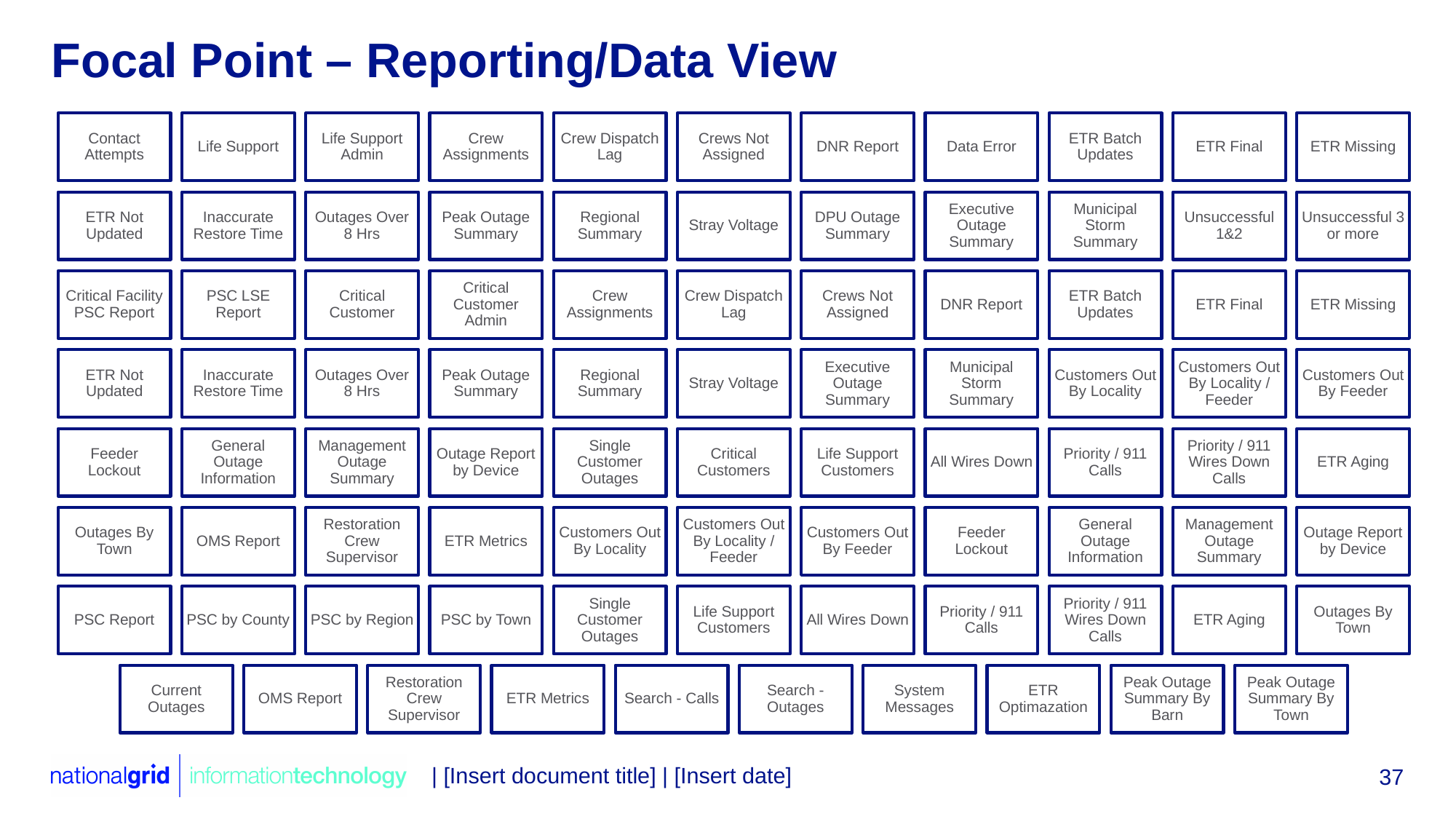

# Focal Point – Reporting/Data View
Contact Attempts
Life Support
Life Support Admin
Crew Assignments
Crew Dispatch Lag
Crews Not Assigned
DNR Report
Data Error
ETR Batch Updates
ETR Final
ETR Missing
ETR Not Updated
Inaccurate Restore Time
Outages Over 8 Hrs
Peak Outage Summary
Regional Summary
Stray Voltage
DPU Outage Summary
Executive Outage Summary
Municipal Storm Summary
Unsuccessful 1&2
Unsuccessful 3 or more
Critical Facility PSC Report
PSC LSE Report
Critical Customer
Critical Customer Admin
Crew Assignments
Crew Dispatch Lag
Crews Not Assigned
DNR Report
ETR Batch Updates
ETR Final
ETR Missing
ETR Not Updated
Inaccurate Restore Time
Outages Over 8 Hrs
Peak Outage Summary
Regional Summary
Stray Voltage
Executive Outage Summary
Municipal Storm Summary
Customers Out By Locality
Customers Out By Locality / Feeder
Customers Out By Feeder
Feeder Lockout
General Outage Information
Management Outage Summary
Outage Report by Device
Single Customer Outages
Critical Customers
Life Support Customers
All Wires Down
Priority / 911 Calls
Priority / 911 Wires Down Calls
ETR Aging
Outages By Town
OMS Report
Restoration Crew Supervisor
ETR Metrics
Customers Out By Locality
Customers Out By Locality / Feeder
Customers Out By Feeder
Feeder Lockout
General Outage Information
Management Outage Summary
Outage Report by Device
PSC Report
PSC by County
PSC by Region
PSC by Town
Single Customer Outages
Life Support Customers
All Wires Down
Priority / 911 Calls
Priority / 911 Wires Down Calls
ETR Aging
Outages By Town
Current Outages
OMS Report
Restoration Crew Supervisor
ETR Metrics
Search - Calls
Search - Outages
System Messages
ETR Optimazation
Peak Outage Summary By Barn
Peak Outage Summary By Town
| [Insert document title] | [Insert date]